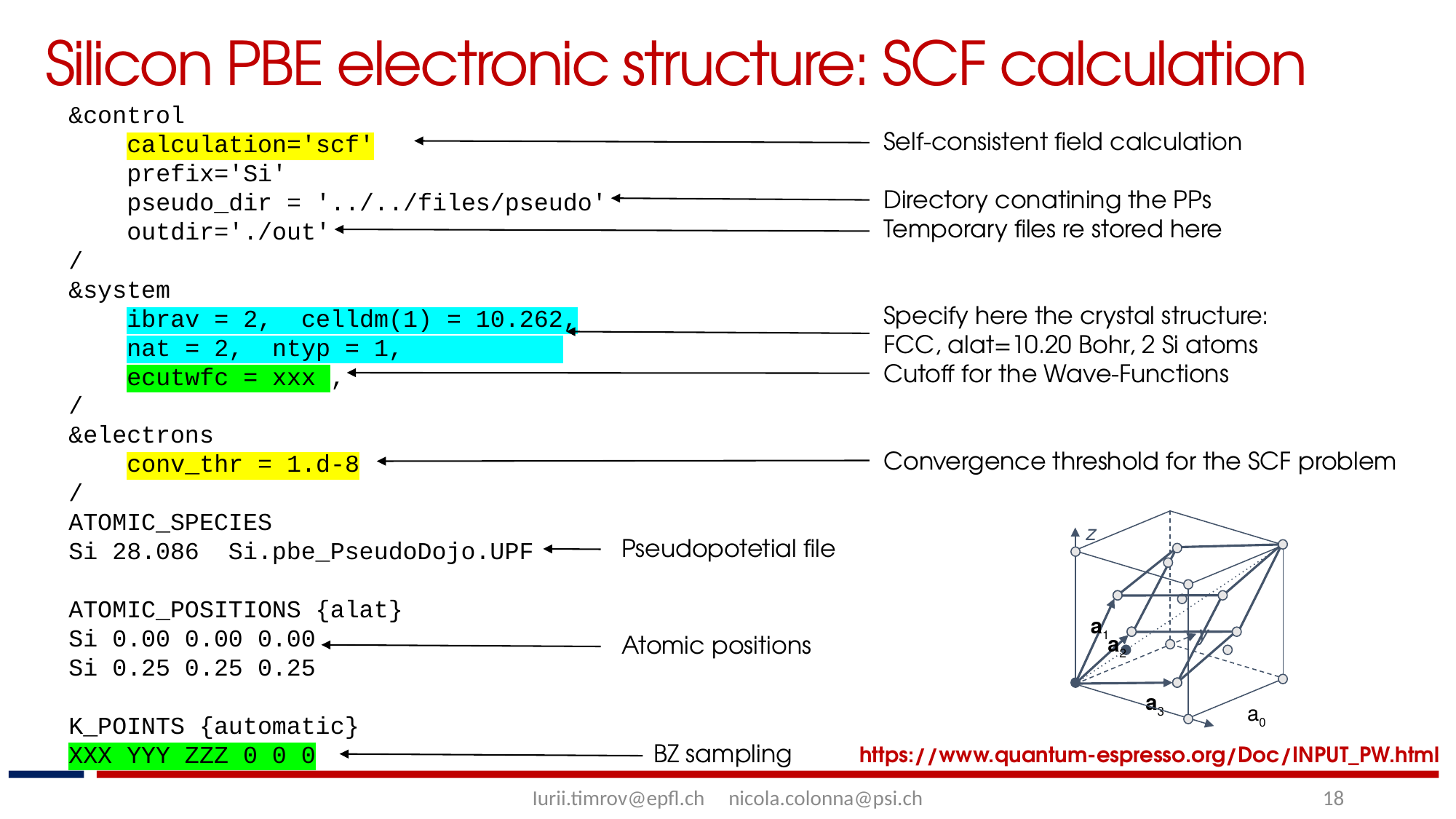

Silicon PBE electronic structure: SCF calculation

Self-consistent field calculation

Directory conatining the PPs
Temporary files re stored here

Specify here the crystal structure:
FCC, alat=10.20 Bohr, 2 Si atoms
Cutoff for the Wave-Functions

Convergence threshold for the SCF problem
&control
    calculation='scf'
    prefix='Si'
    pseudo_dir = '../../files/pseudo'
    outdir='./out'
/
&system
    ibrav = 2,  celldm(1) = 10.262,
    nat = 2,  ntyp = 1,
    ecutwfc = xxx ,
/
&electrons
    conv_thr = 1.d-8
/
ATOMIC_SPECIES
Si 28.086  Si.pbe_PseudoDojo.UPF

ATOMIC_POSITIONS {alat}
Si 0.00 0.00 0.00
Si 0.25 0.25 0.25

K_POINTS {automatic}
XXX YYY ZZZ 0 0 0
z

a1
y
a2

a3
a0

Pseudopotetial file

Atomic positions
BZ sampling

https://www.quantum-espresso.org/Doc/INPUT_PW.html

Iurii.timrov@epfl.ch     nicola.colonna@psi.ch
18